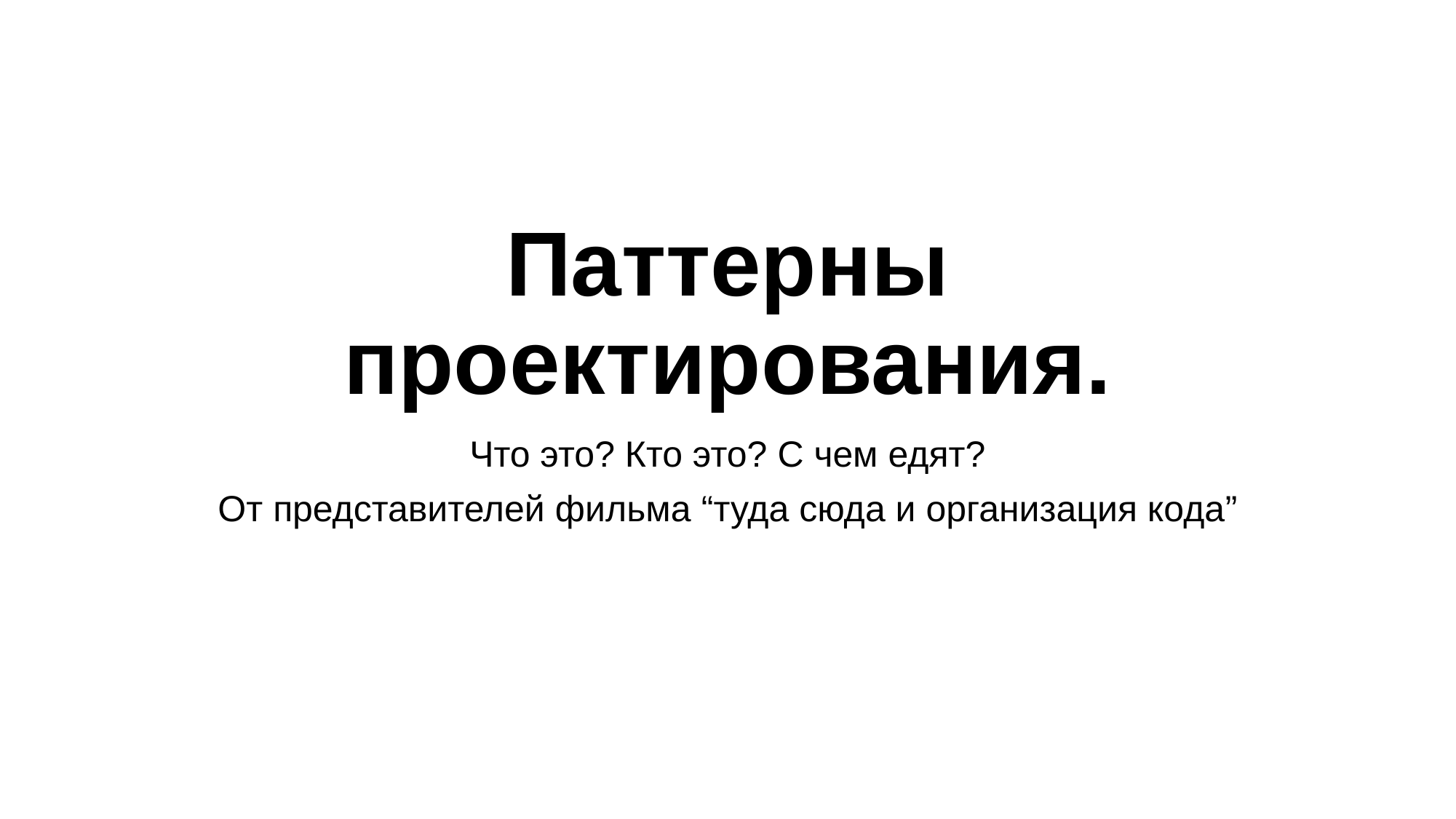

# Паттерны проектирования.
Что это? Кто это? С чем едят?
От представителей фильма “туда сюда и организация кода”